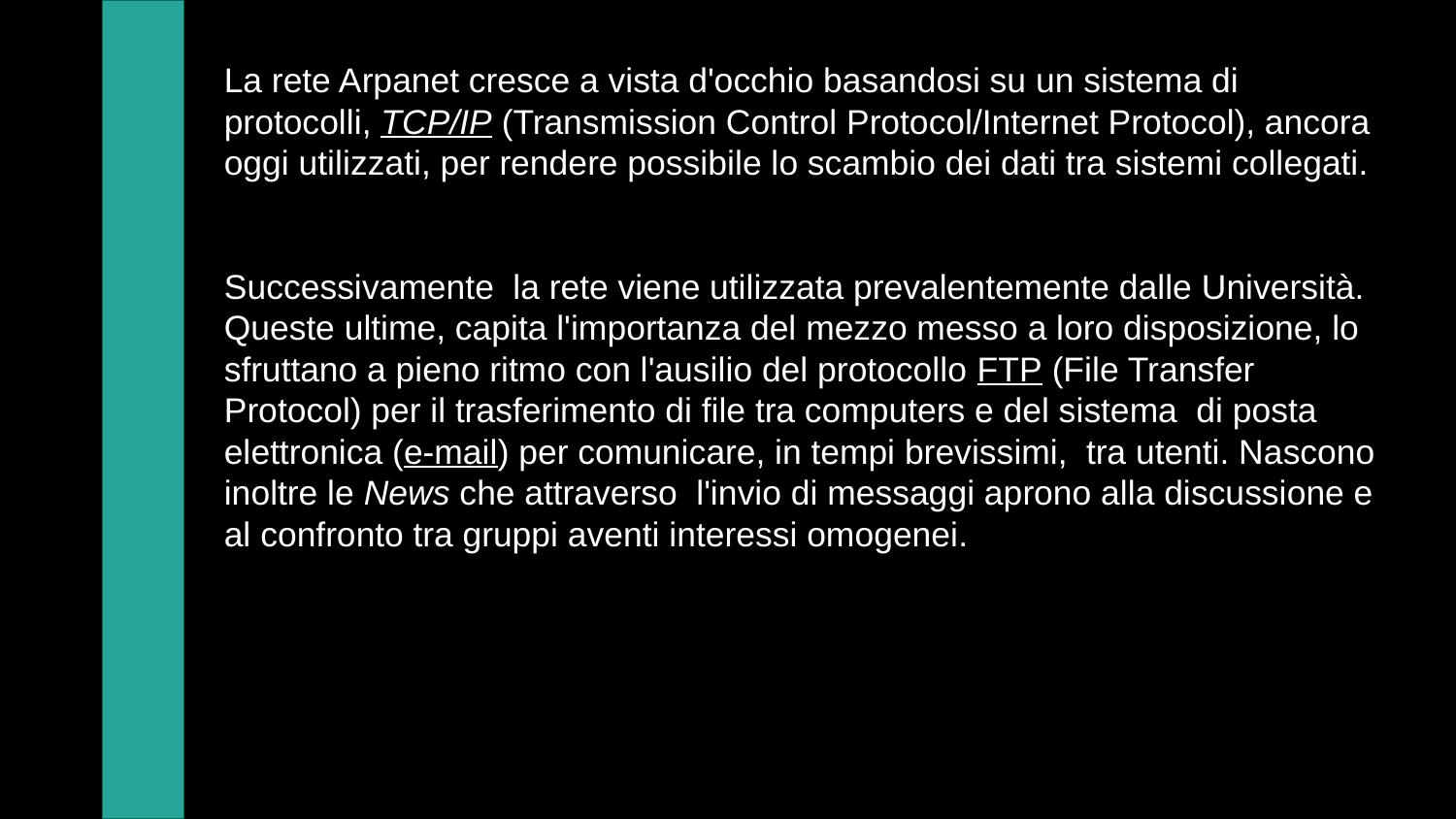

La rete Arpanet cresce a vista d'occhio basandosi su un sistema di protocolli, TCP/IP (Transmission Control Protocol/Internet Protocol), ancora oggi utilizzati, per rendere possibile lo scambio dei dati tra sistemi collegati.

Successivamente  la rete viene utilizzata prevalentemente dalle Università. Queste ultime, capita l'importanza del mezzo messo a loro disposizione, lo sfruttano a pieno ritmo con l'ausilio del protocollo FTP (File Transfer Protocol) per il trasferimento di file tra computers e del sistema  di posta elettronica (e-mail) per comunicare, in tempi brevissimi,  tra utenti. Nascono inoltre le News che attraverso  l'invio di messaggi aprono alla discussione e al confronto tra gruppi aventi interessi omogenei.